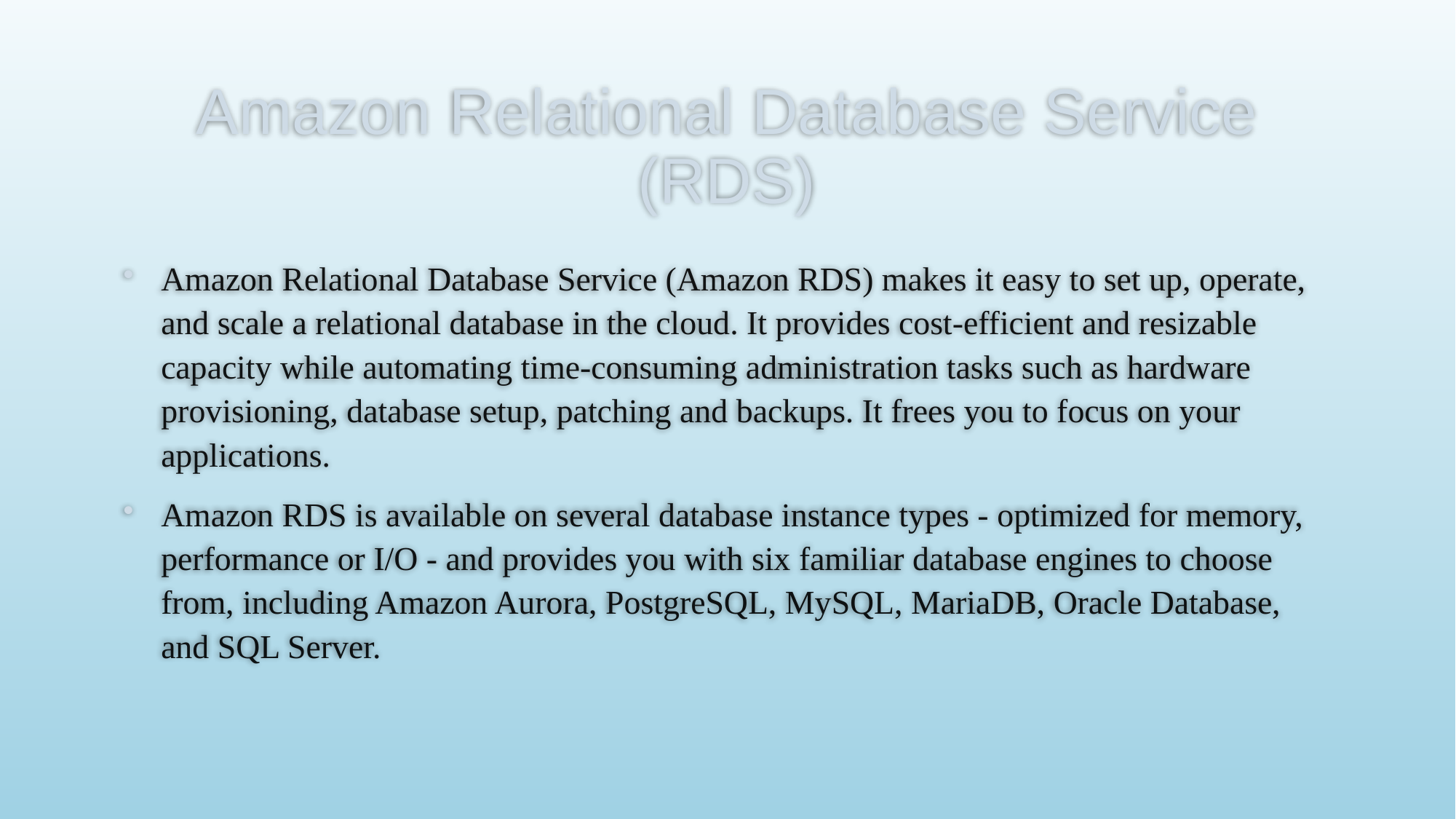

# Amazon Relational Database Service (RDS)
Amazon Relational Database Service (Amazon RDS) makes it easy to set up, operate, and scale a relational database in the cloud. It provides cost-efficient and resizable capacity while automating time-consuming administration tasks such as hardware provisioning, database setup, patching and backups. It frees you to focus on your applications.
Amazon RDS is available on several database instance types - optimized for memory, performance or I/O - and provides you with six familiar database engines to choose from, including Amazon Aurora, PostgreSQL, MySQL, MariaDB, Oracle Database, and SQL Server.